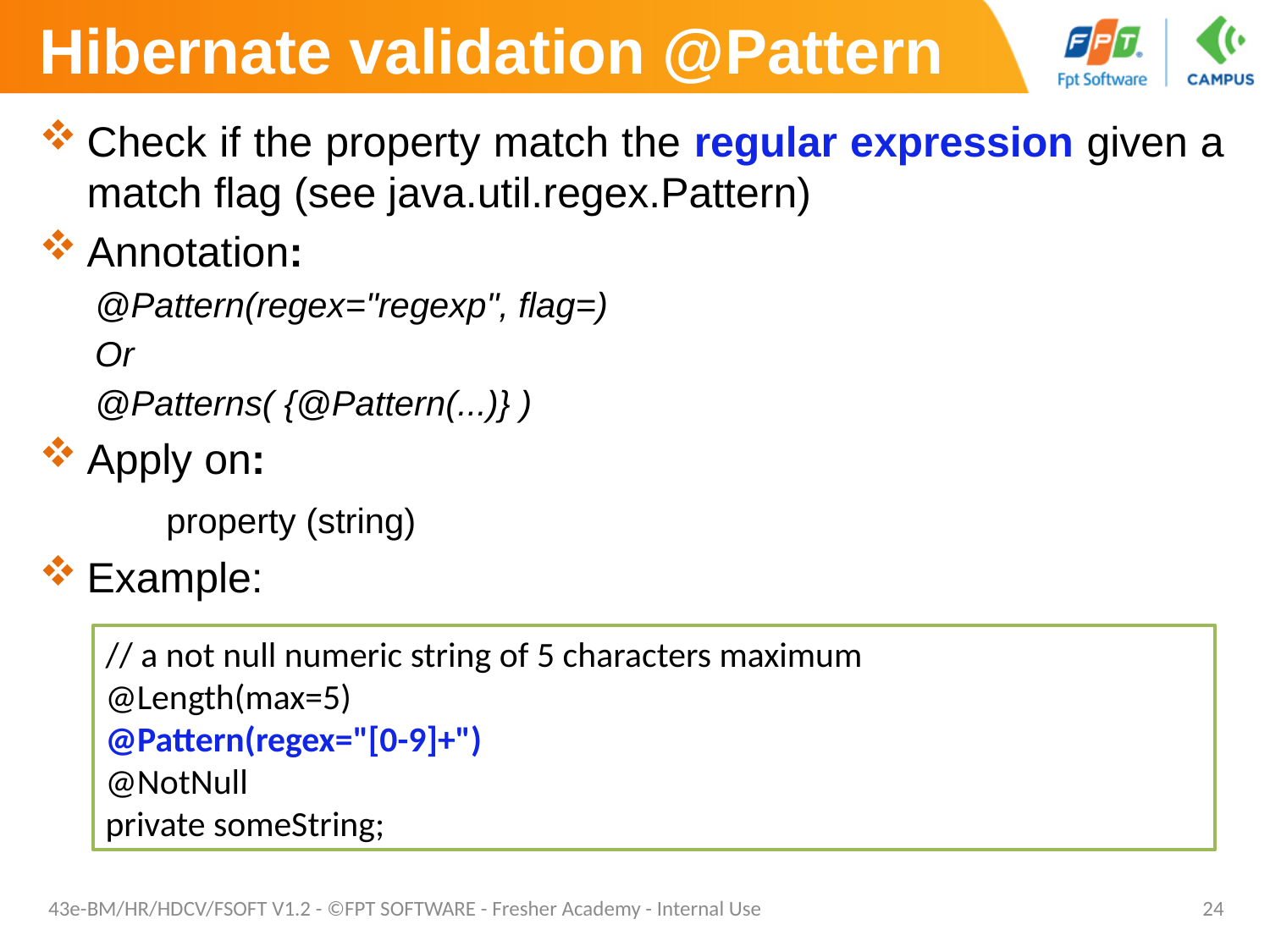

# Hibernate validation @Pattern
Check if the property match the regular expression given a match flag (see java.util.regex.Pattern)
Annotation:
@Pattern(regex="regexp", flag=)
Or
@Patterns( {@Pattern(...)} )
Apply on:
	property (string)
Example:

// a not null numeric string of 5 characters maximum
@Length(max=5)
@Pattern(regex="[0-9]+")
@NotNull
private someString;
43e-BM/HR/HDCV/FSOFT V1.2 - ©FPT SOFTWARE - Fresher Academy - Internal Use
24